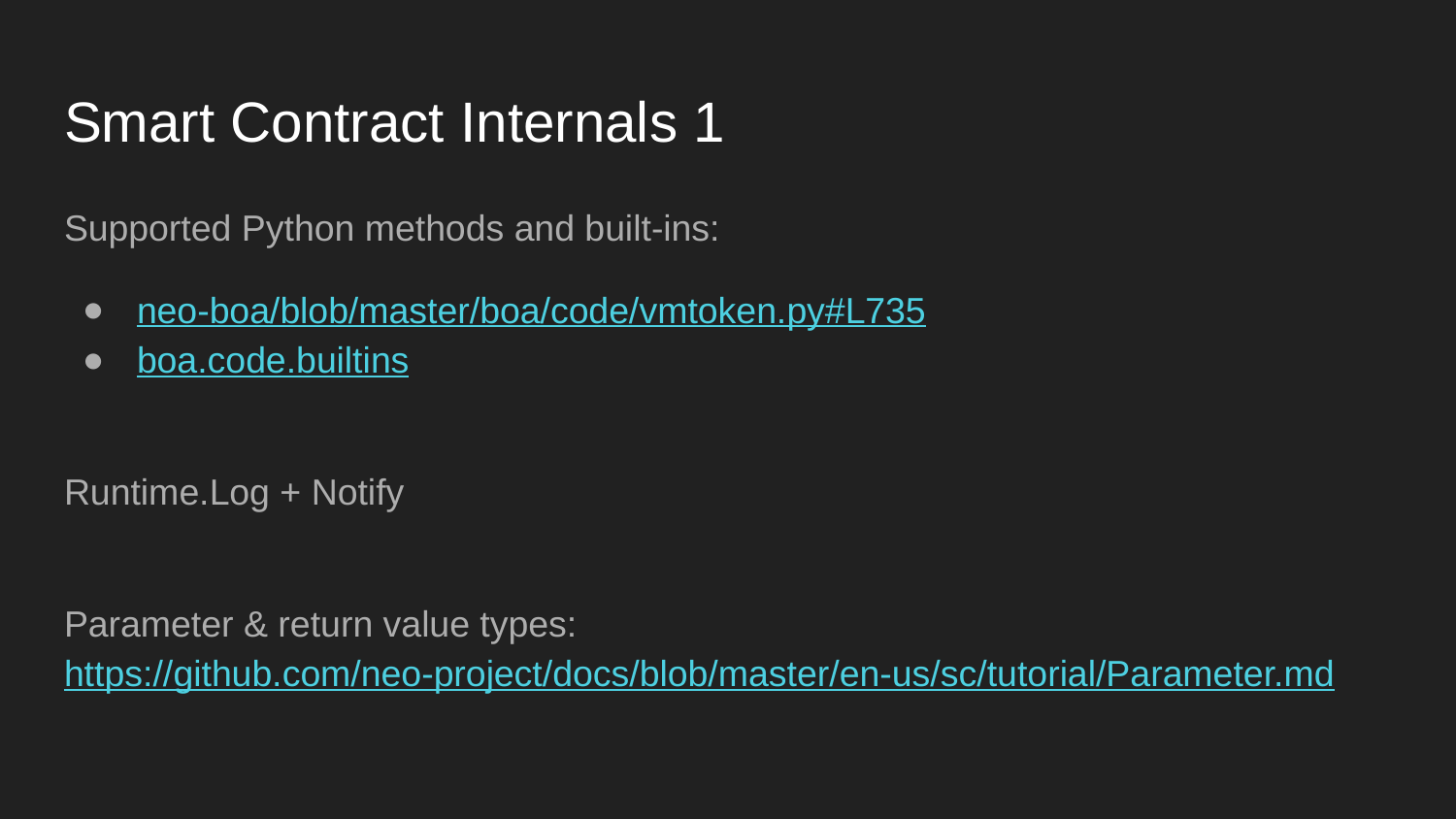

# Smart Contract Internals 1
Supported Python methods and built-ins:
neo-boa/blob/master/boa/code/vmtoken.py#L735
boa.code.builtins

Runtime.Log + Notify

Parameter & return value types: https://github.com/neo-project/docs/blob/master/en-us/sc/tutorial/Parameter.md